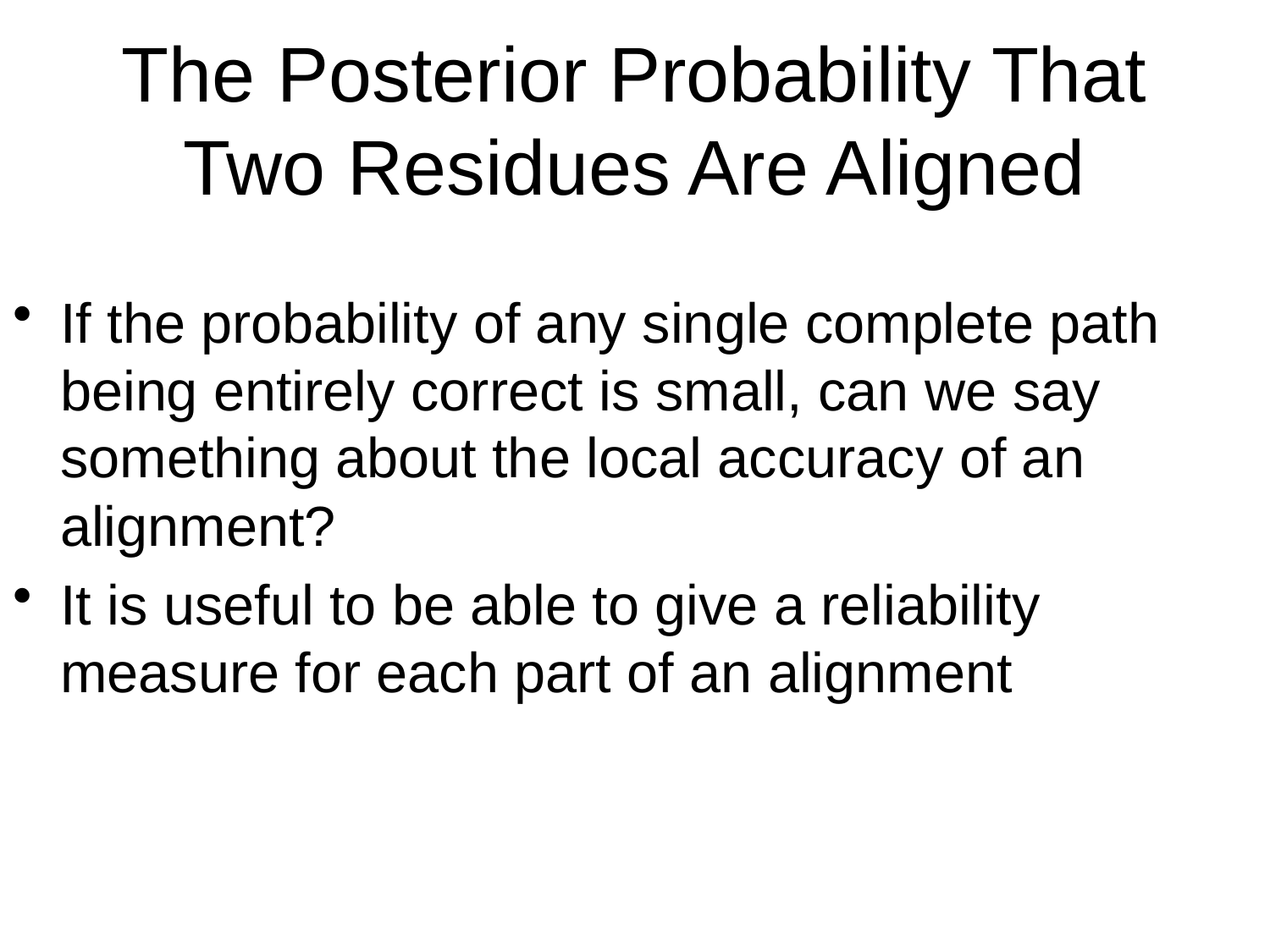

# The Posterior Probability That Two Residues Are Aligned
If the probability of any single complete path being entirely correct is small, can we say something about the local accuracy of an alignment?
It is useful to be able to give a reliability measure for each part of an alignment